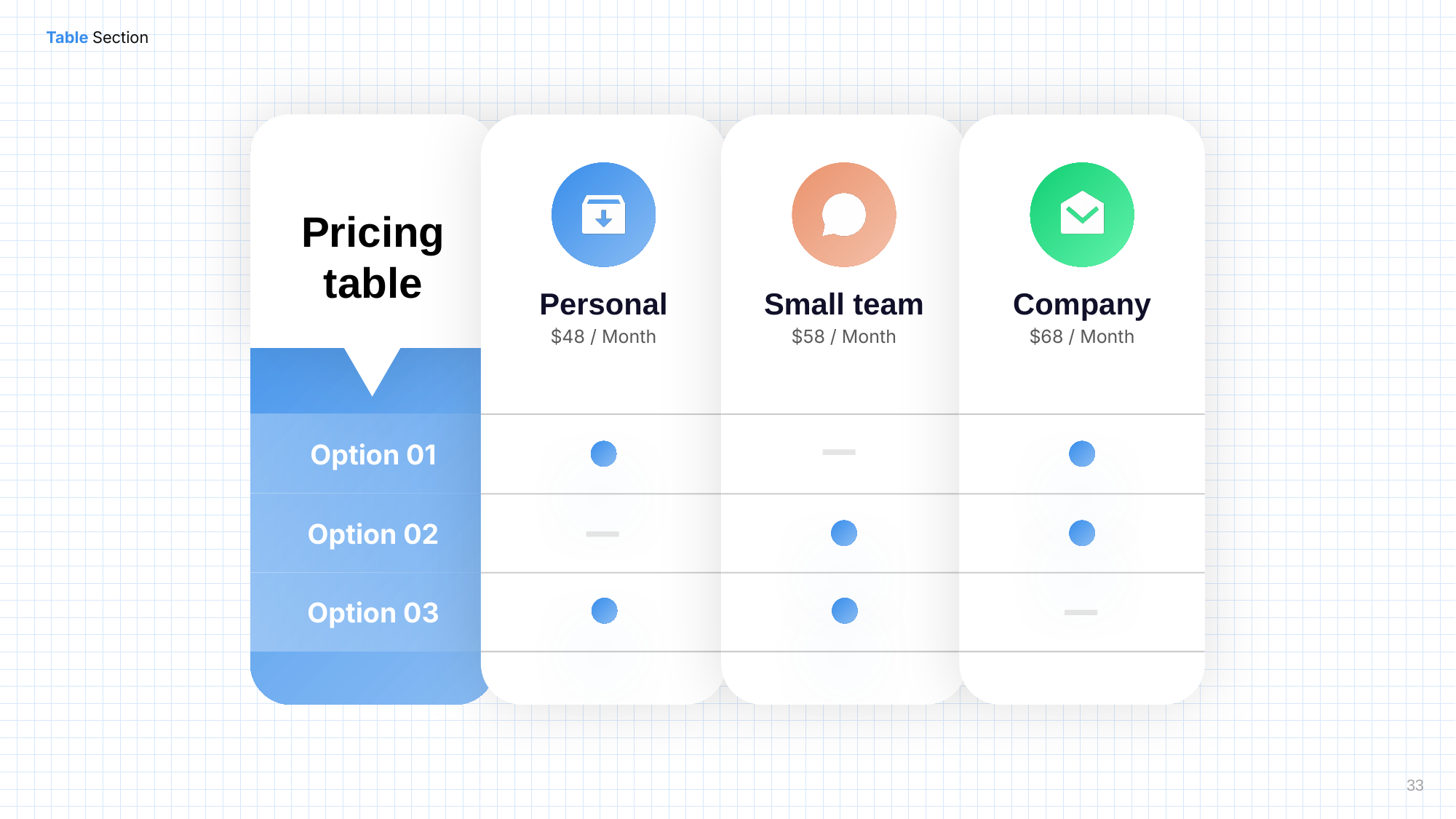

Pricing table

Personal
Small team
Company
$48 / Month
$58 / Month
$68 / Month
Option 01

Option 02

Option 03